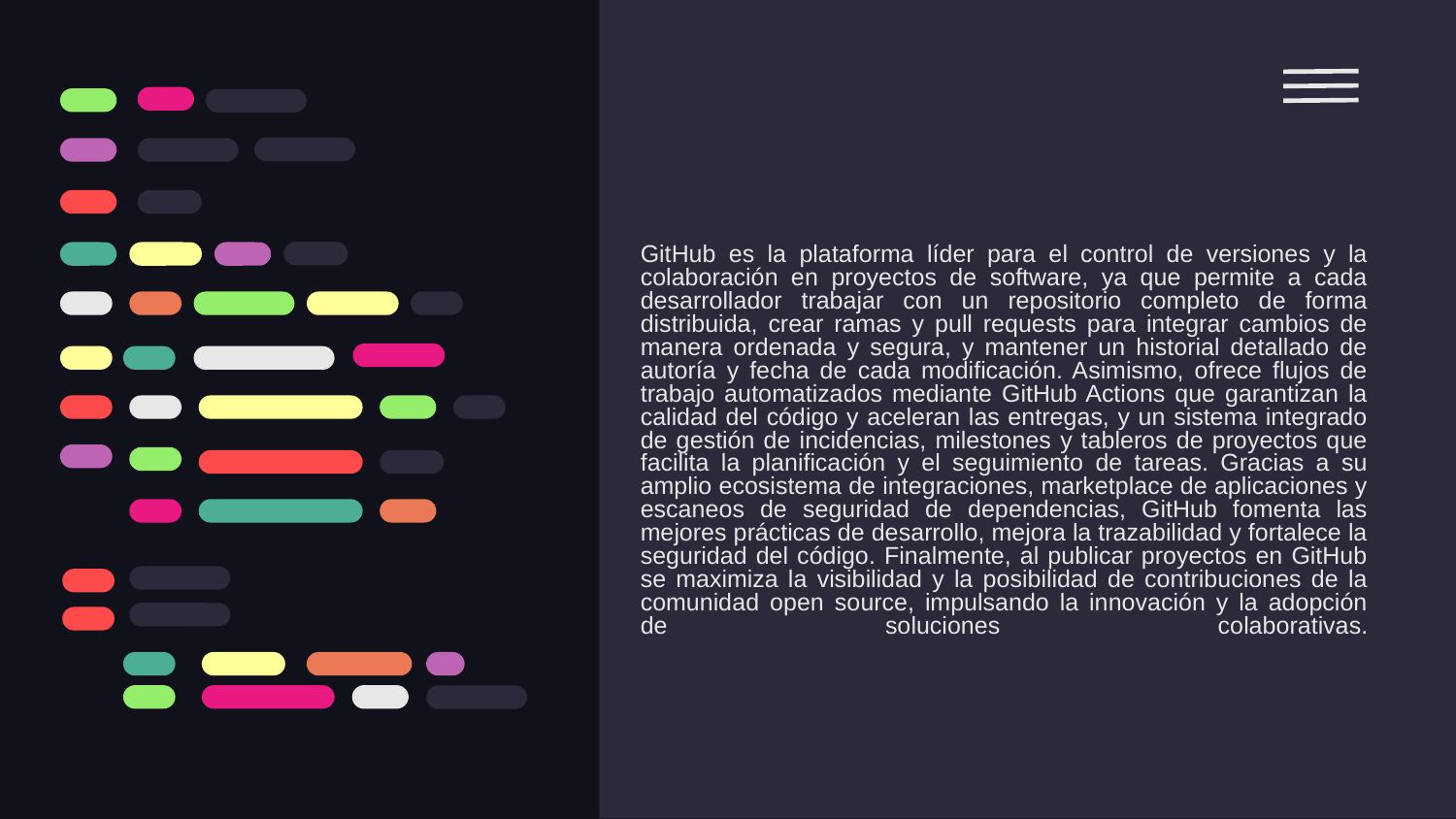

# GitHub es la plataforma líder para el control de versiones y la colaboración en proyectos de software, ya que permite a cada desarrollador trabajar con un repositorio completo de forma distribuida, crear ramas y pull requests para integrar cambios de manera ordenada y segura, y mantener un historial detallado de autoría y fecha de cada modificación. Asimismo, ofrece flujos de trabajo automatizados mediante GitHub Actions que garantizan la calidad del código y aceleran las entregas, y un sistema integrado de gestión de incidencias, milestones y tableros de proyectos que facilita la planificación y el seguimiento de tareas. Gracias a su amplio ecosistema de integraciones, marketplace de aplicaciones y escaneos de seguridad de dependencias, GitHub fomenta las mejores prácticas de desarrollo, mejora la trazabilidad y fortalece la seguridad del código. Finalmente, al publicar proyectos en GitHub se maximiza la visibilidad y la posibilidad de contribuciones de la comunidad open source, impulsando la innovación y la adopción de soluciones colaborativas.